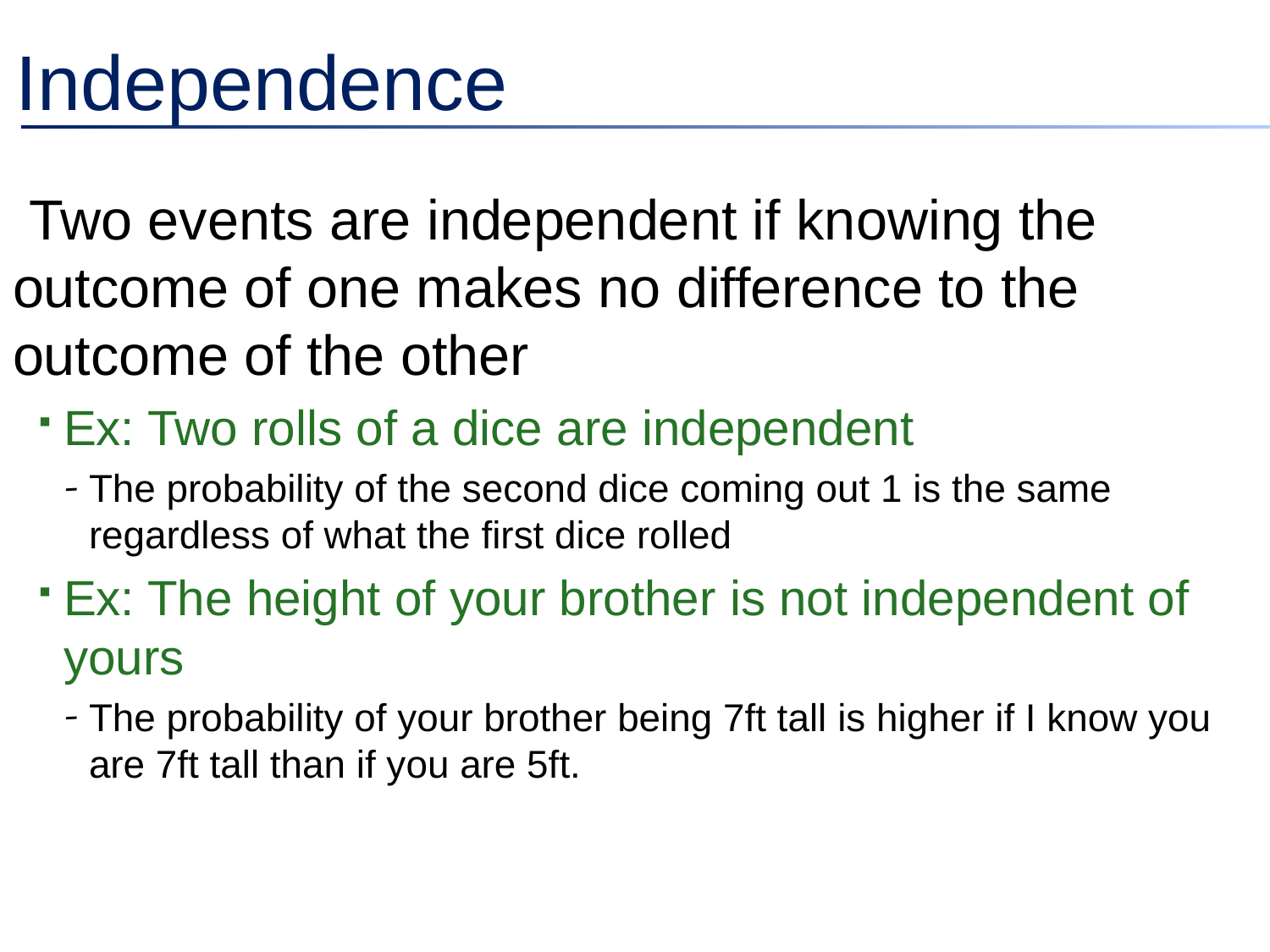

# Independence
Two events are independent if knowing the outcome of one makes no difference to the outcome of the other
Ex: Two rolls of a dice are independent
The probability of the second dice coming out 1 is the same regardless of what the first dice rolled
Ex: The height of your brother is not independent of yours
The probability of your brother being 7ft tall is higher if I know you are 7ft tall than if you are 5ft.